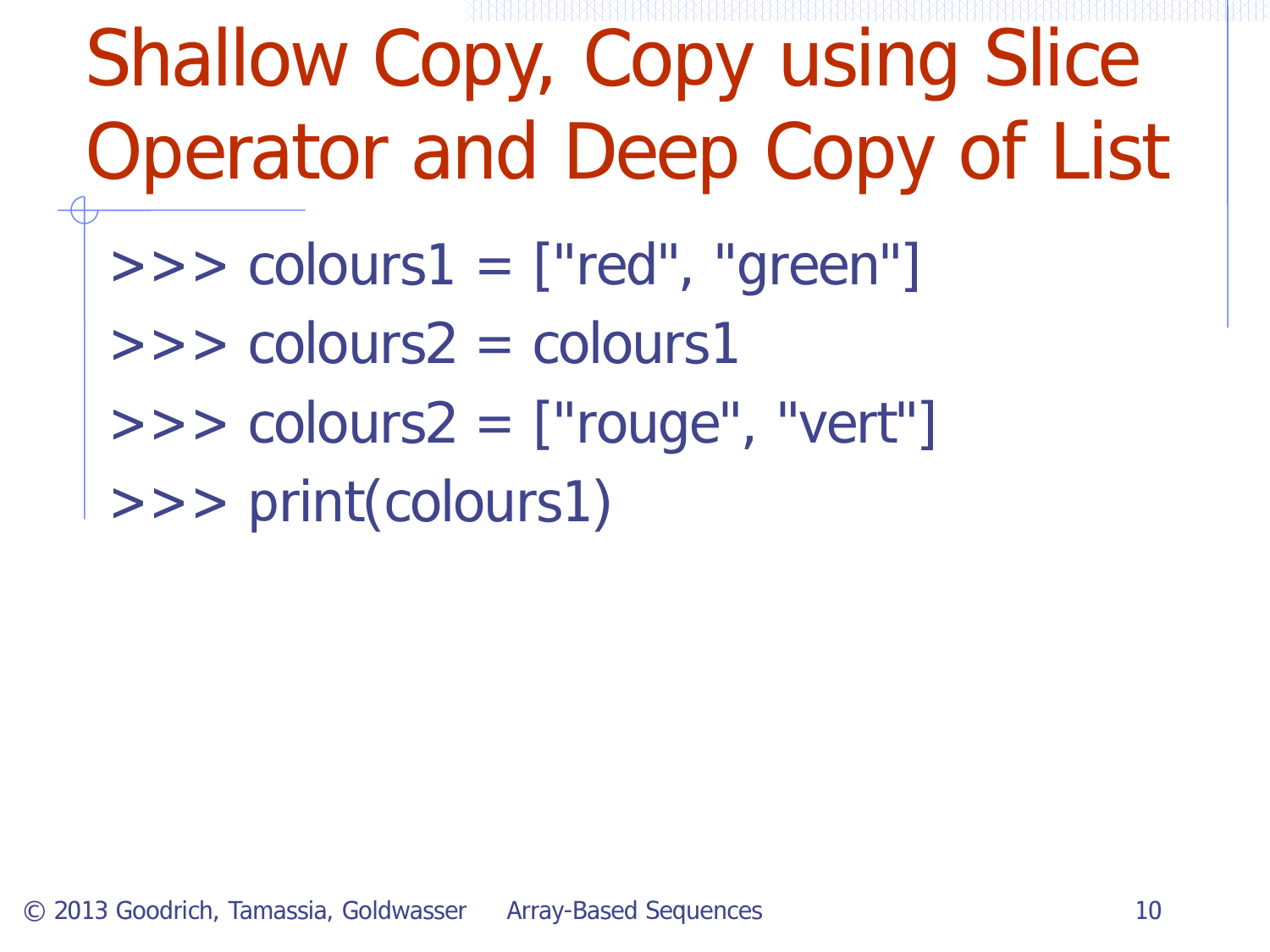

# Shallow Copy, Copy using Slice Operator and Deep Copy of List
>>> colours1 = ["red", "green"]
>>> colours2 = colours1
>>> colours2 = ["rouge", "vert"]
>>> print(colours1)
© 2013 Goodrich, Tamassia, Goldwasser
Array-Based Sequences
10